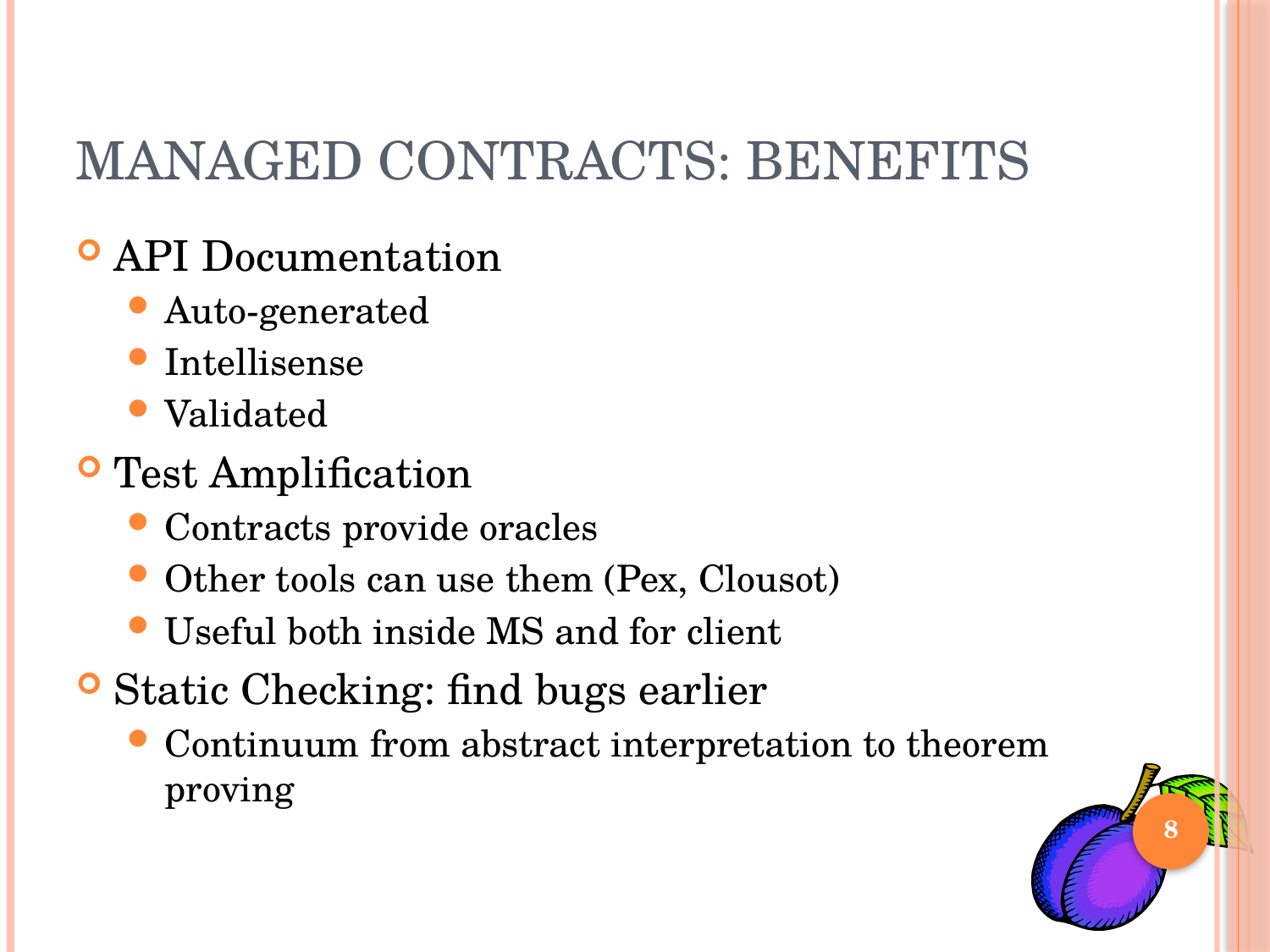

# Managed Contracts: Benefits
API Documentation
Auto-generated
Intellisense
Validated
Test Amplification
Contracts provide oracles
Other tools can use them (Pex, Clousot)
Useful both inside MS and for client
Static Checking: find bugs earlier
Continuum from abstract interpretation to theorem proving

8